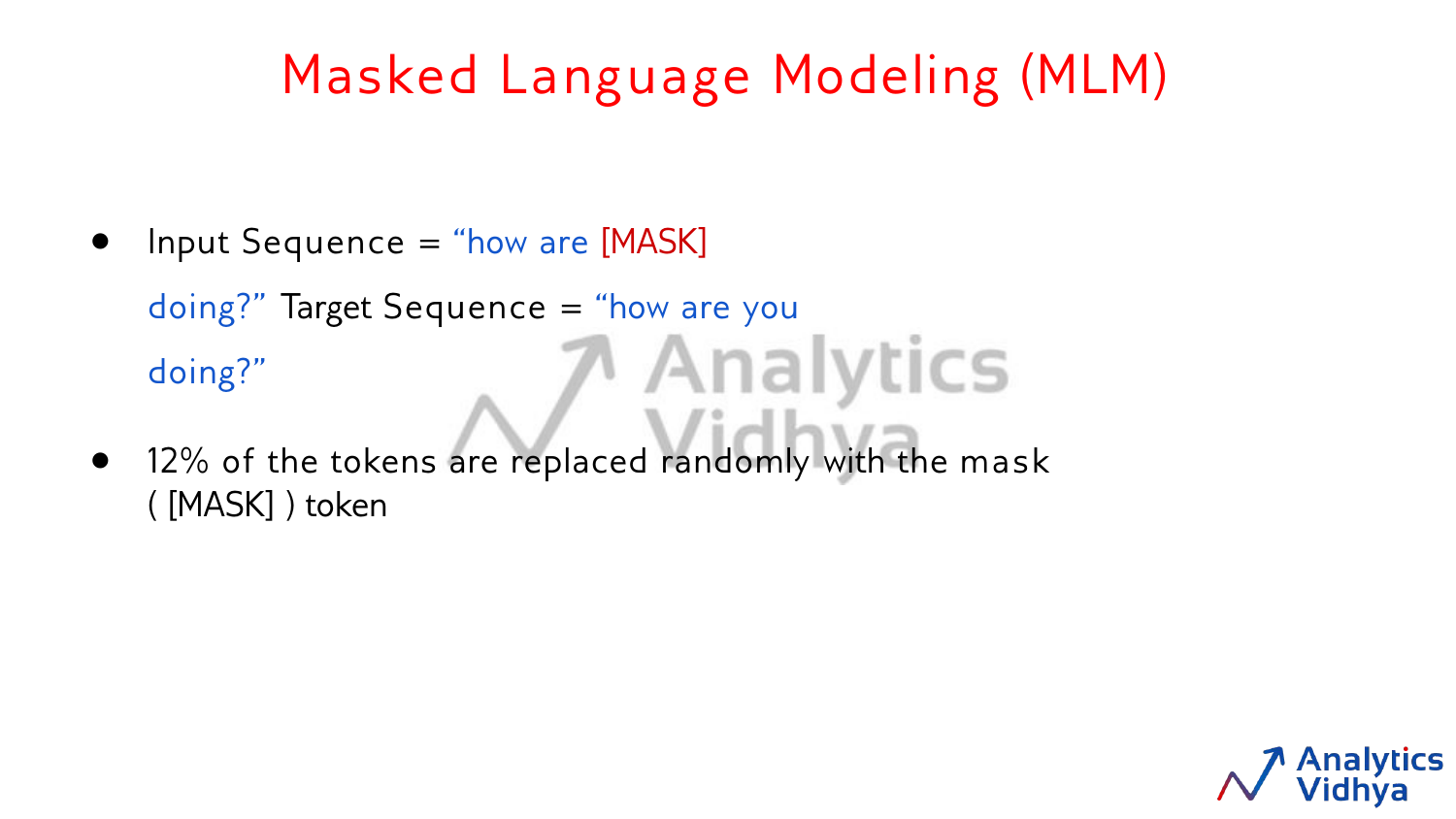

# Masked Language Modeling (MLM)
Input Sequence = “how are [MASK] doing?” Target Sequence = “how are you doing?”

12% of the tokens are replaced randomly with the mask ( [MASK] ) token